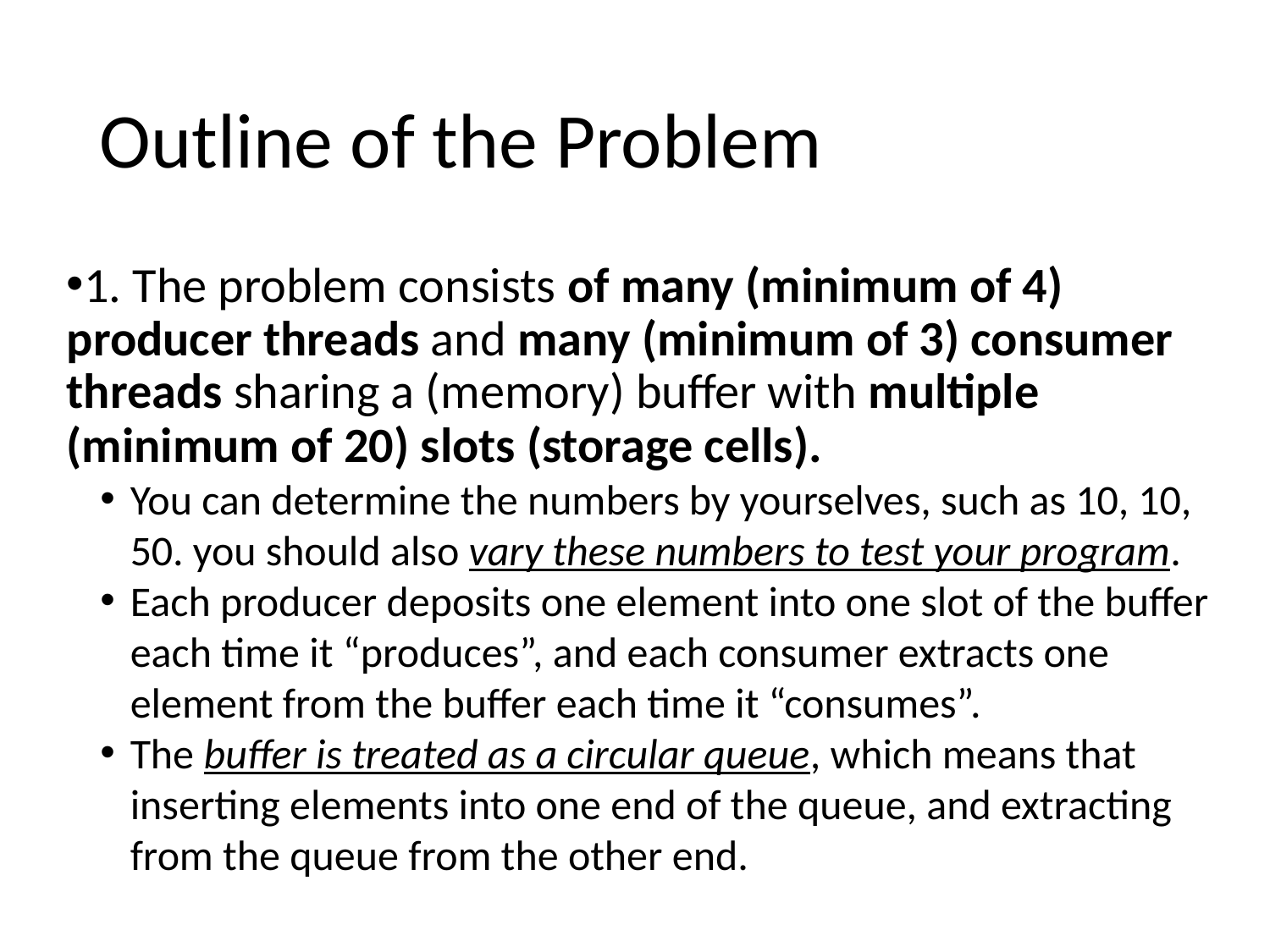

Outline of the Problem
1. The problem consists of many (minimum of 4) producer threads and many (minimum of 3) consumer threads sharing a (memory) buffer with multiple (minimum of 20) slots (storage cells).
You can determine the numbers by yourselves, such as 10, 10, 50. you should also vary these numbers to test your program.
Each producer deposits one element into one slot of the buffer each time it “produces”, and each consumer extracts one element from the buffer each time it “consumes”.
The buffer is treated as a circular queue, which means that inserting elements into one end of the queue, and extracting from the queue from the other end.